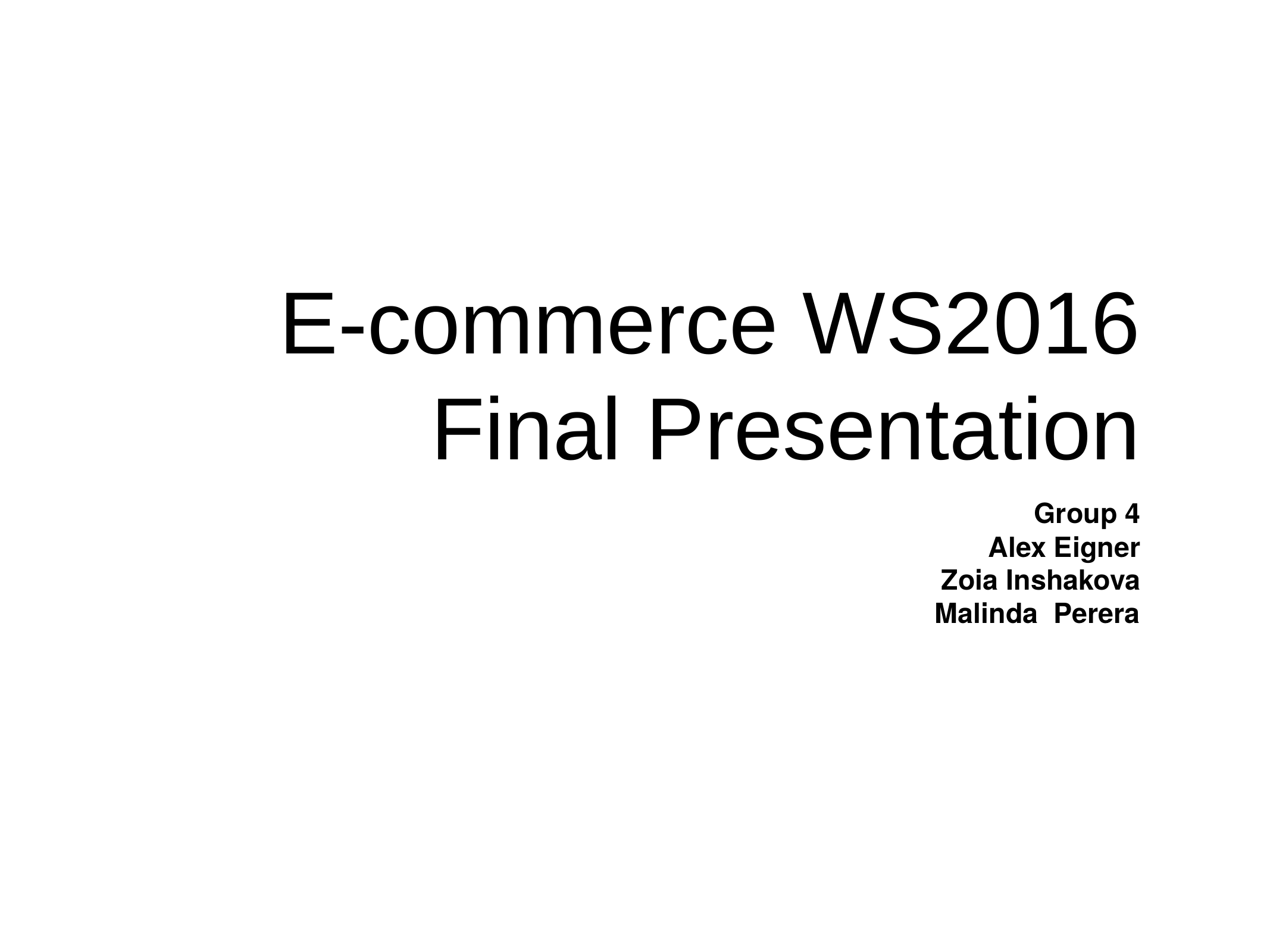

# E-commerce WS2016 Final Presentation
Group 4
Alex Eigner
Zoia Inshakova
Malinda  Perera